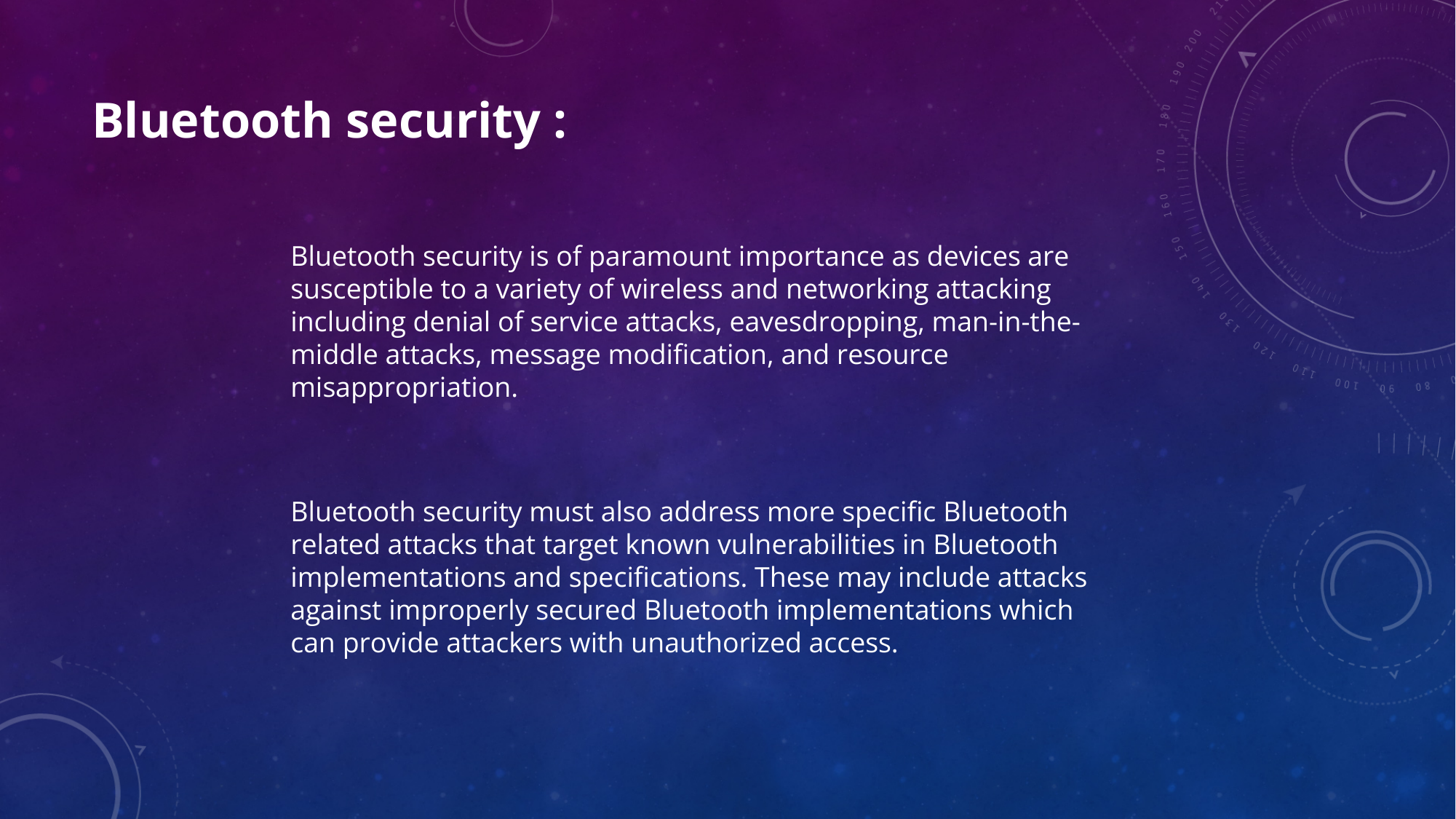

Bluetooth security :
Bluetooth security is of paramount importance as devices are susceptible to a variety of wireless and networking attacking including denial of service attacks, eavesdropping, man-in-the-middle attacks, message modification, and resource misappropriation.
Bluetooth security must also address more specific Bluetooth related attacks that target known vulnerabilities in Bluetooth implementations and specifications. These may include attacks against improperly secured Bluetooth implementations which can provide attackers with unauthorized access.